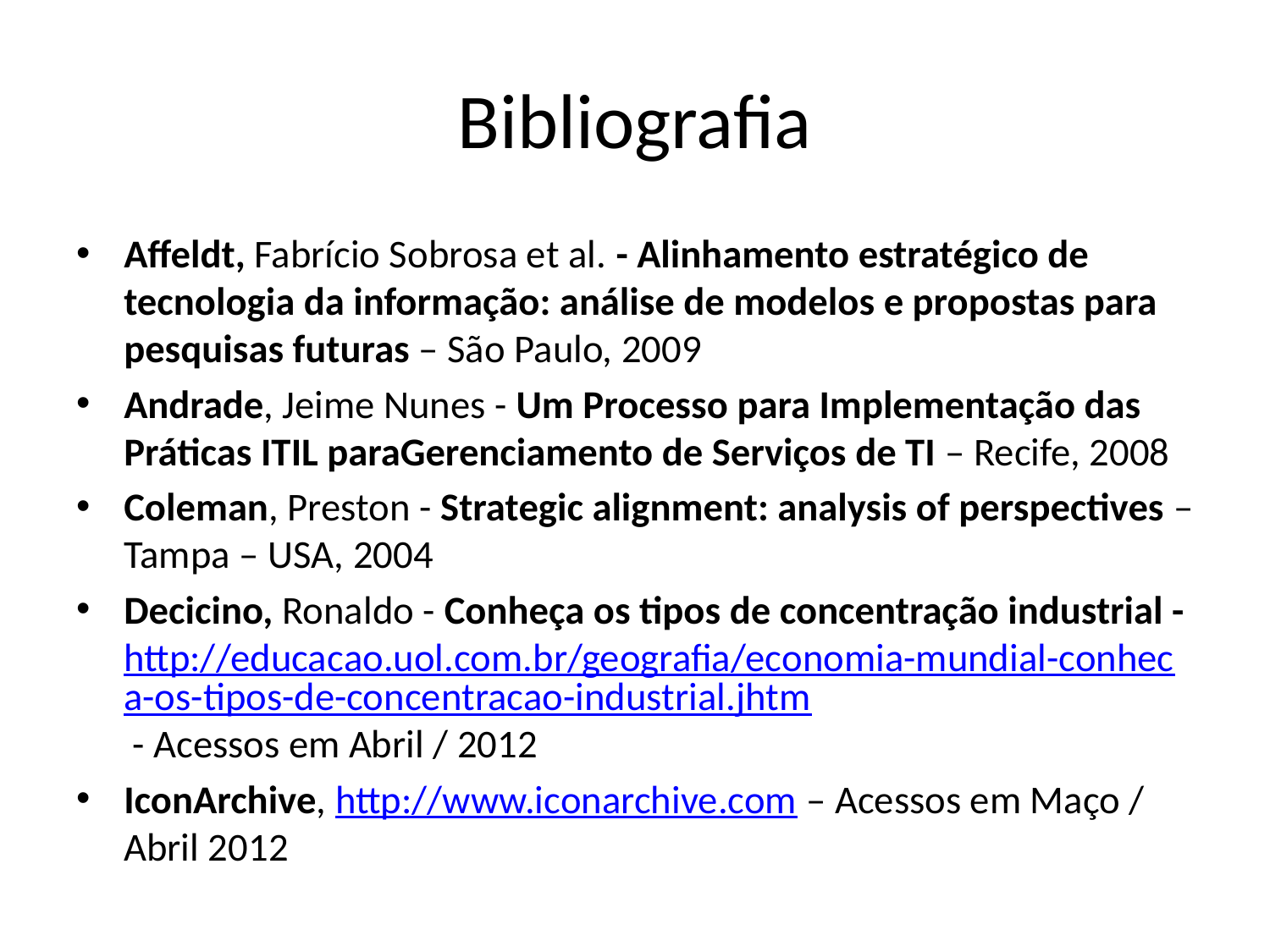

# Bibliografia
Affeldt, Fabrício Sobrosa et al. - Alinhamento estratégico de tecnologia da informação: análise de modelos e propostas para pesquisas futuras – São Paulo, 2009
Andrade, Jeime Nunes - Um Processo para Implementação das Práticas ITIL paraGerenciamento de Serviços de TI – Recife, 2008
Coleman, Preston - Strategic alignment: analysis of perspectives – Tampa – USA, 2004
Decicino, Ronaldo - Conheça os tipos de concentração industrial - http://educacao.uol.com.br/geografia/economia-mundial-conheca-os-tipos-de-concentracao-industrial.jhtm - Acessos em Abril / 2012
IconArchive, http://www.iconarchive.com – Acessos em Maço / Abril 2012